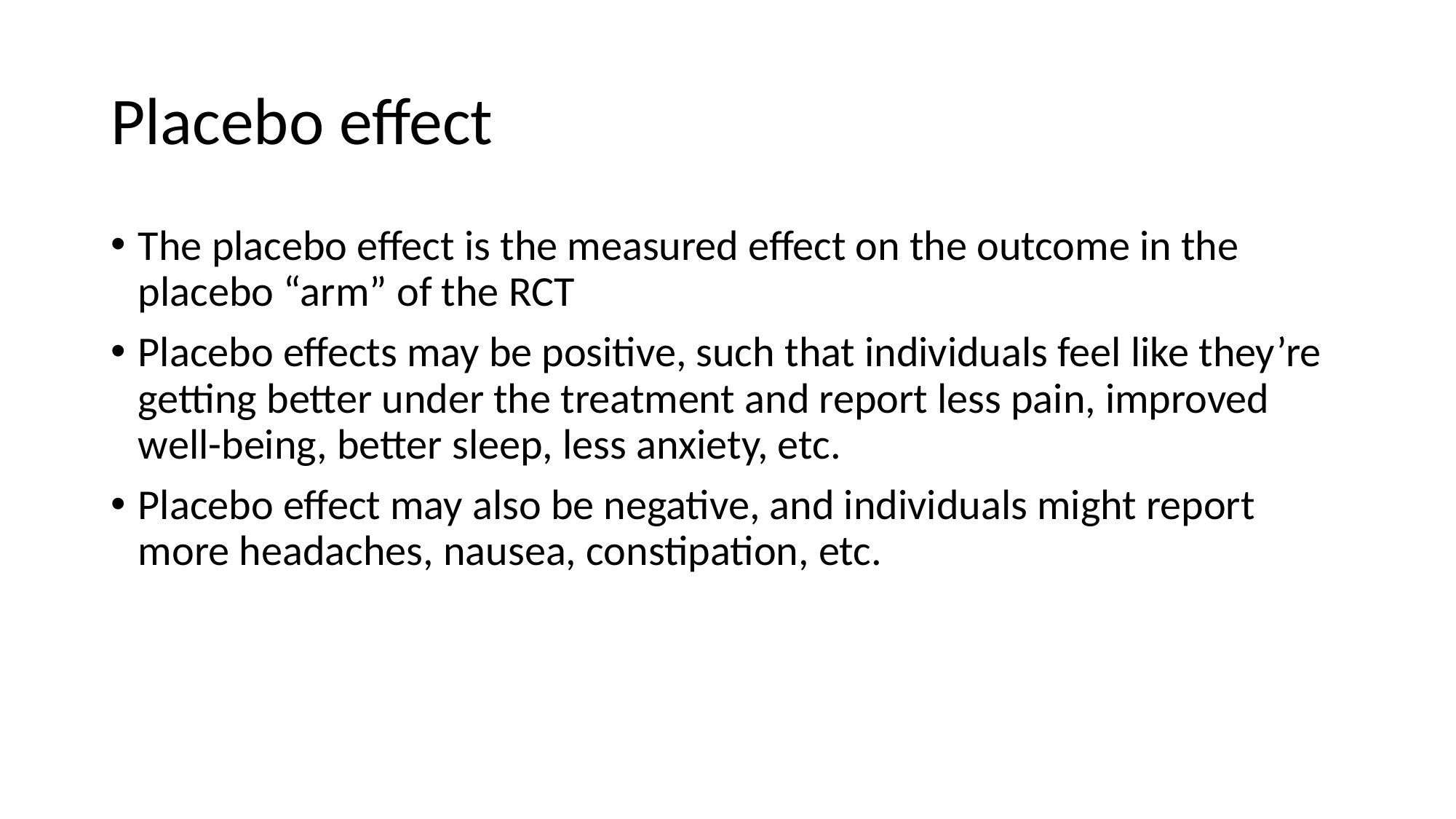

# Placebo effect
The placebo effect is the measured effect on the outcome in the placebo “arm” of the RCT
Placebo effects may be positive, such that individuals feel like they’re getting better under the treatment and report less pain, improved well-being, better sleep, less anxiety, etc.
Placebo effect may also be negative, and individuals might report more headaches, nausea, constipation, etc.